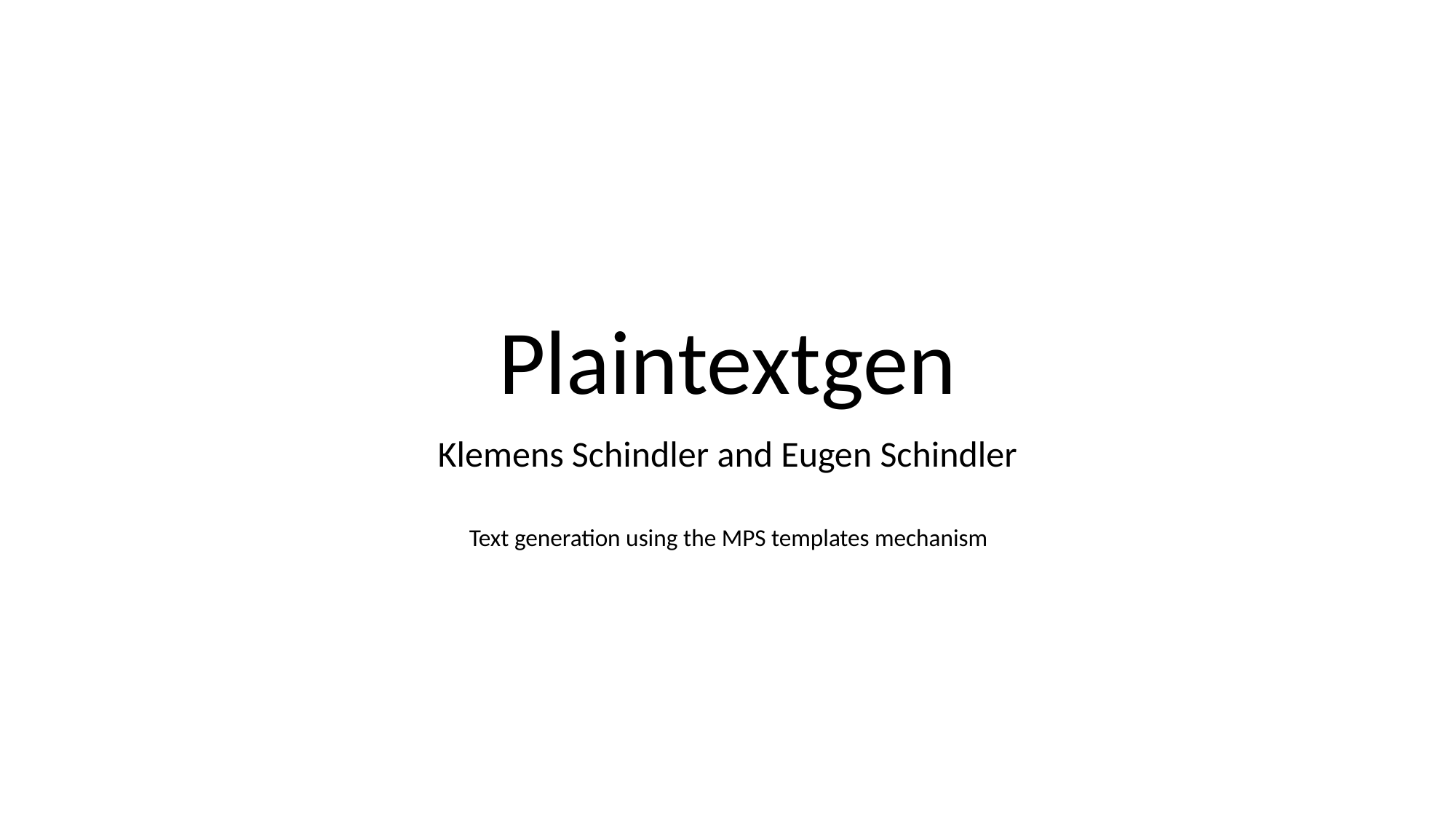

# Plaintextgen
Klemens Schindler and Eugen Schindler
Text generation using the MPS templates mechanism